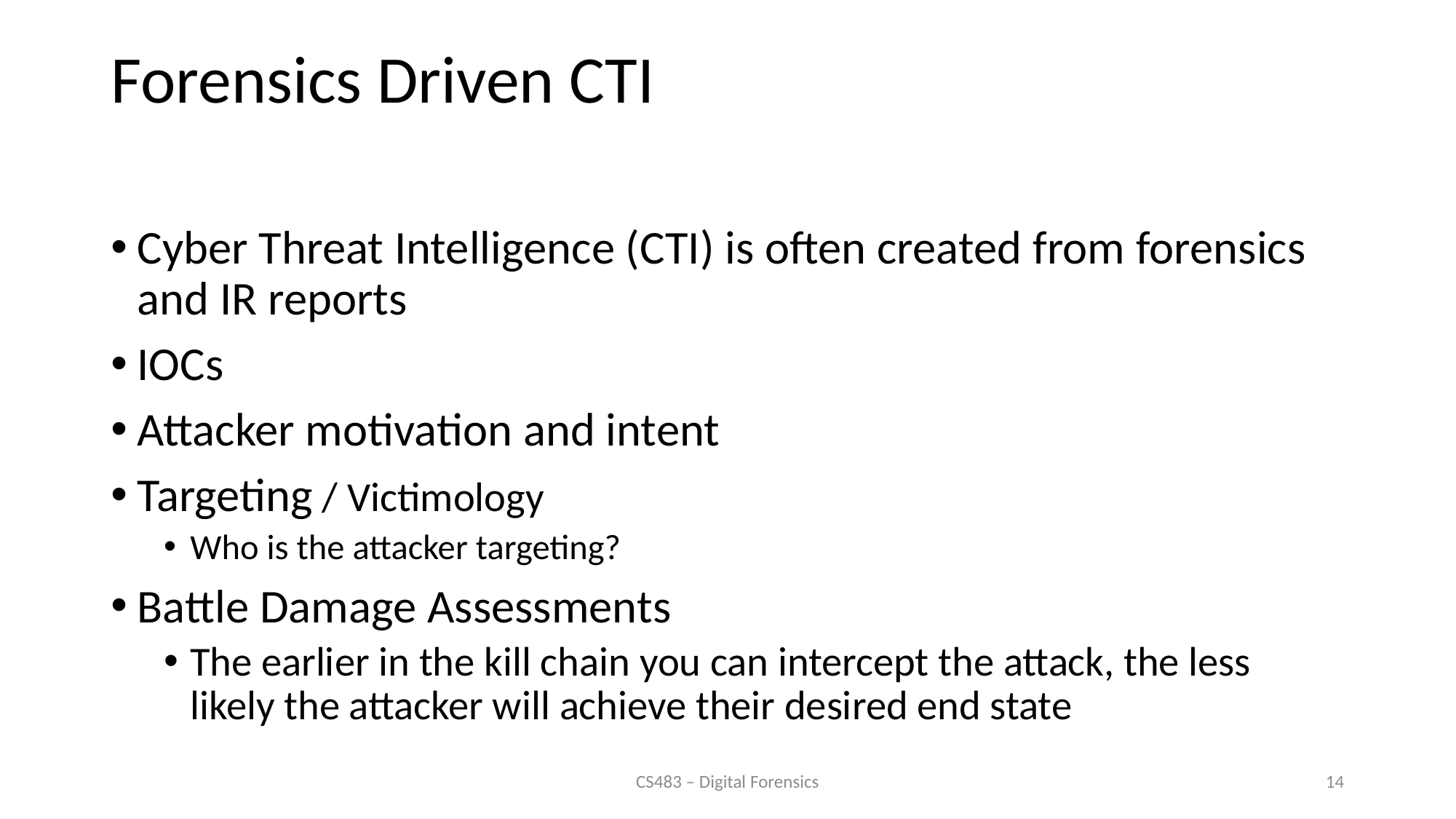

# Forensics Driven CTI
Cyber Threat Intelligence (CTI) is often created from forensics and IR reports
IOCs
Attacker motivation and intent
Targeting / Victimology
Who is the attacker targeting?
Battle Damage Assessments
The earlier in the kill chain you can intercept the attack, the less likely the attacker will achieve their desired end state
CS483 – Digital Forensics
14